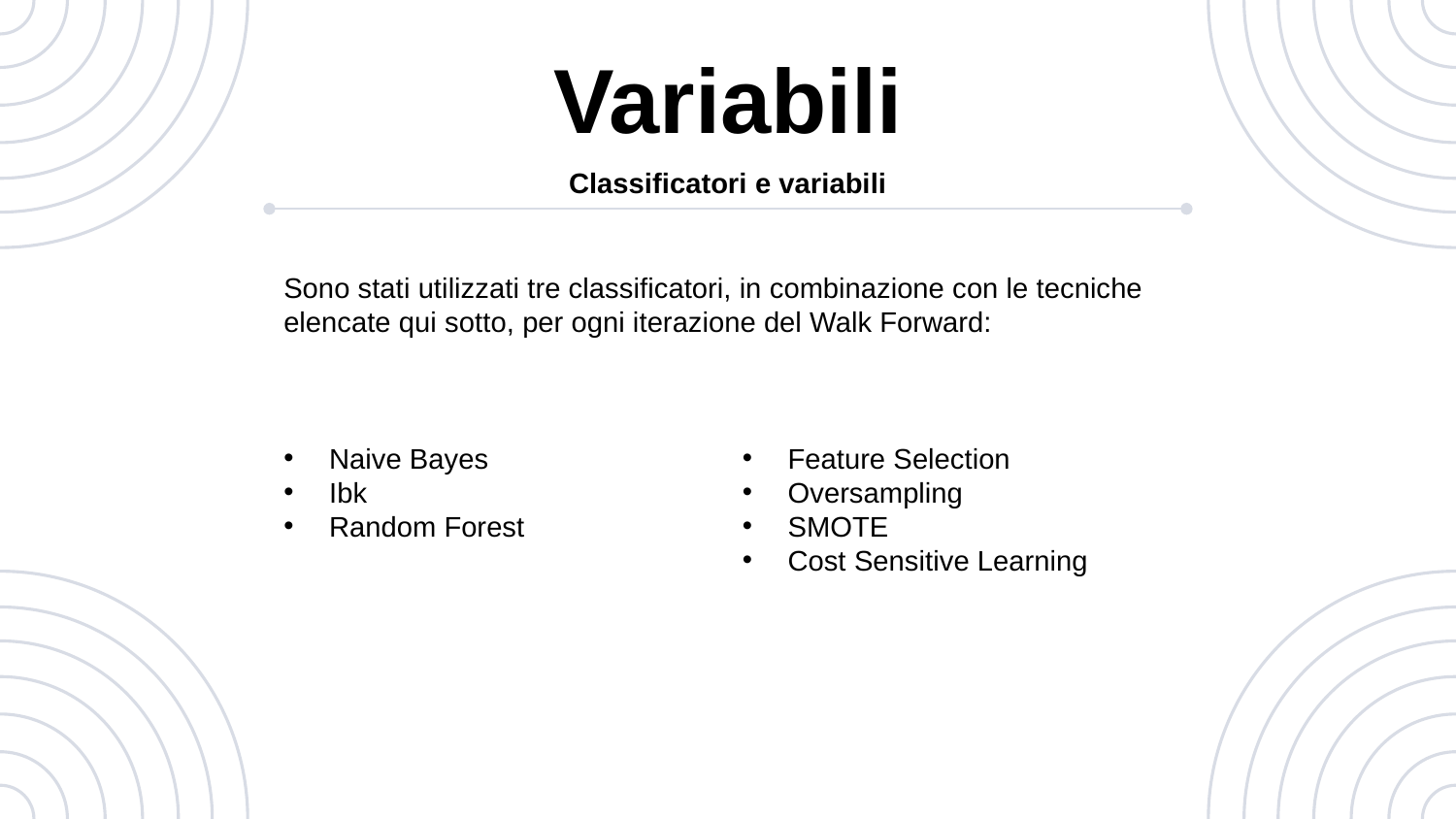

Variabili
Classificatori e variabili
Sono stati utilizzati tre classificatori, in combinazione con le tecniche elencate qui sotto, per ogni iterazione del Walk Forward:
Naive Bayes
Ibk
Random Forest
Feature Selection
Oversampling
SMOTE
Cost Sensitive Learning